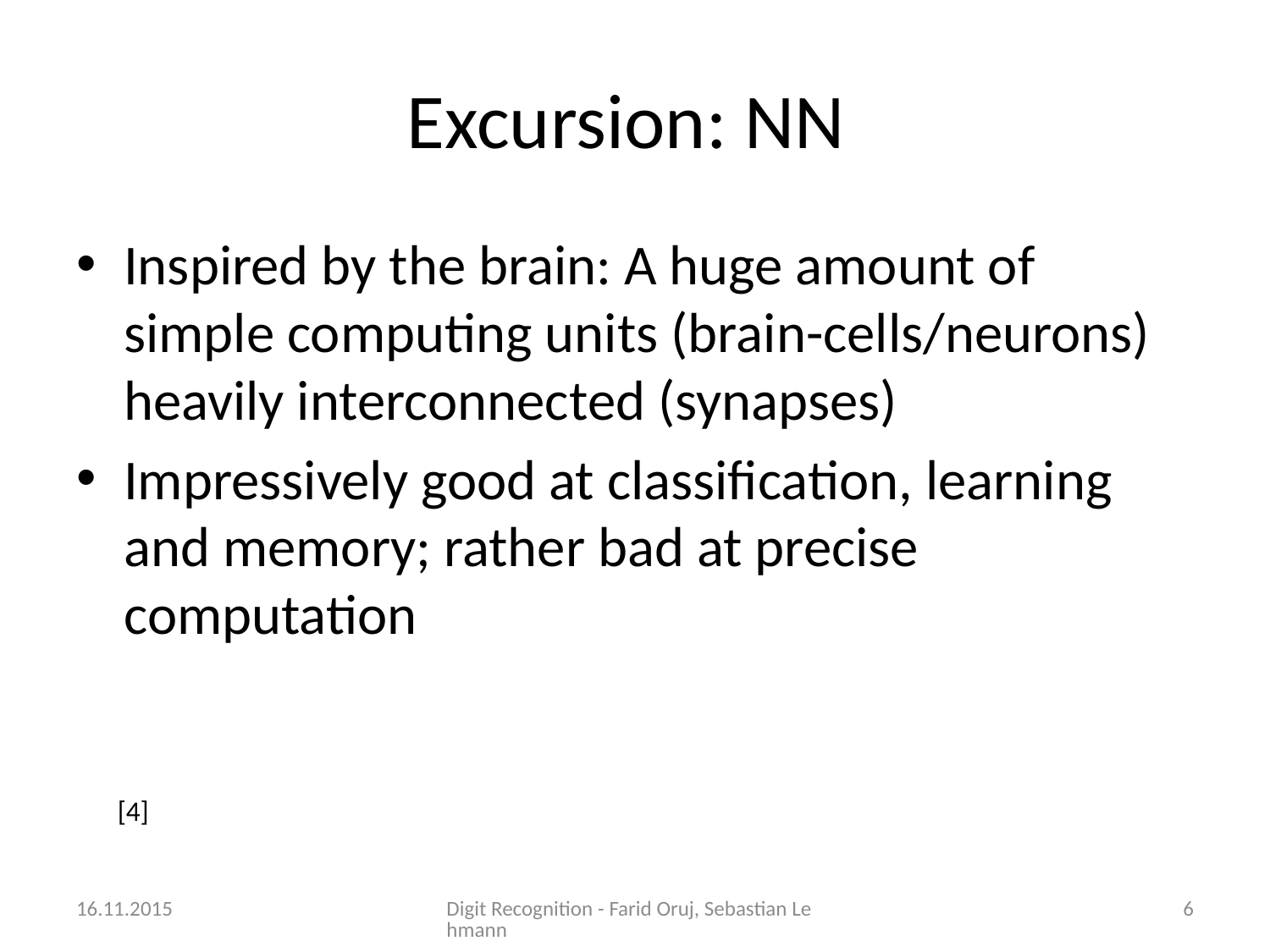

# Excursion: NN
Inspired by the brain: A huge amount of simple computing units (brain-cells/neurons) heavily interconnected (synapses)
Impressively good at classification, learning and memory; rather bad at precise computation
[4]
16.11.2015
Digit Recognition - Farid Oruj, Sebastian Lehmann
6